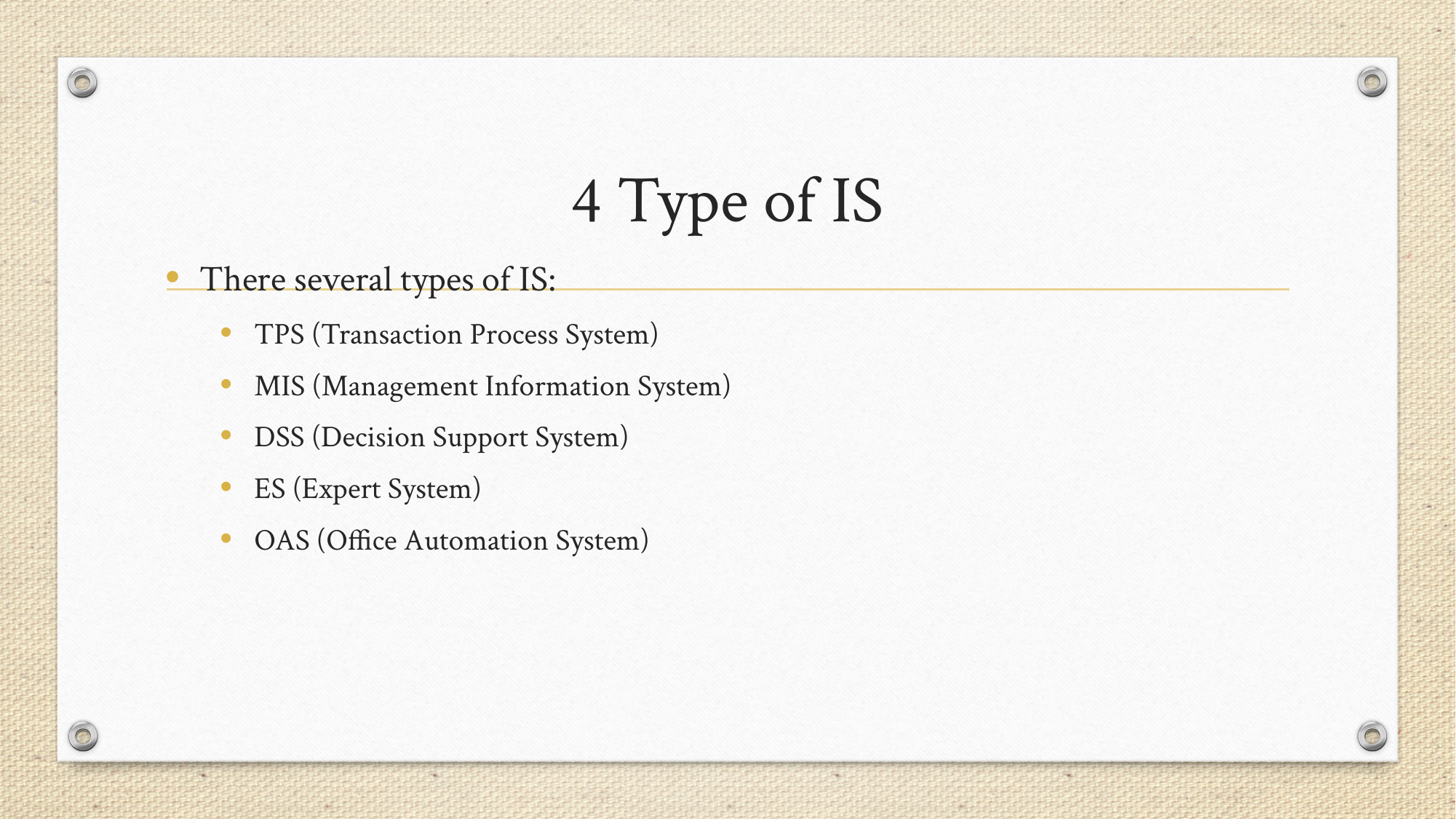

# 4 Type of IS
There several types of IS:
TPS (Transaction Process System)
MIS (Management Information System)
DSS (Decision Support System)
ES (Expert System)
OAS (Office Automation System)